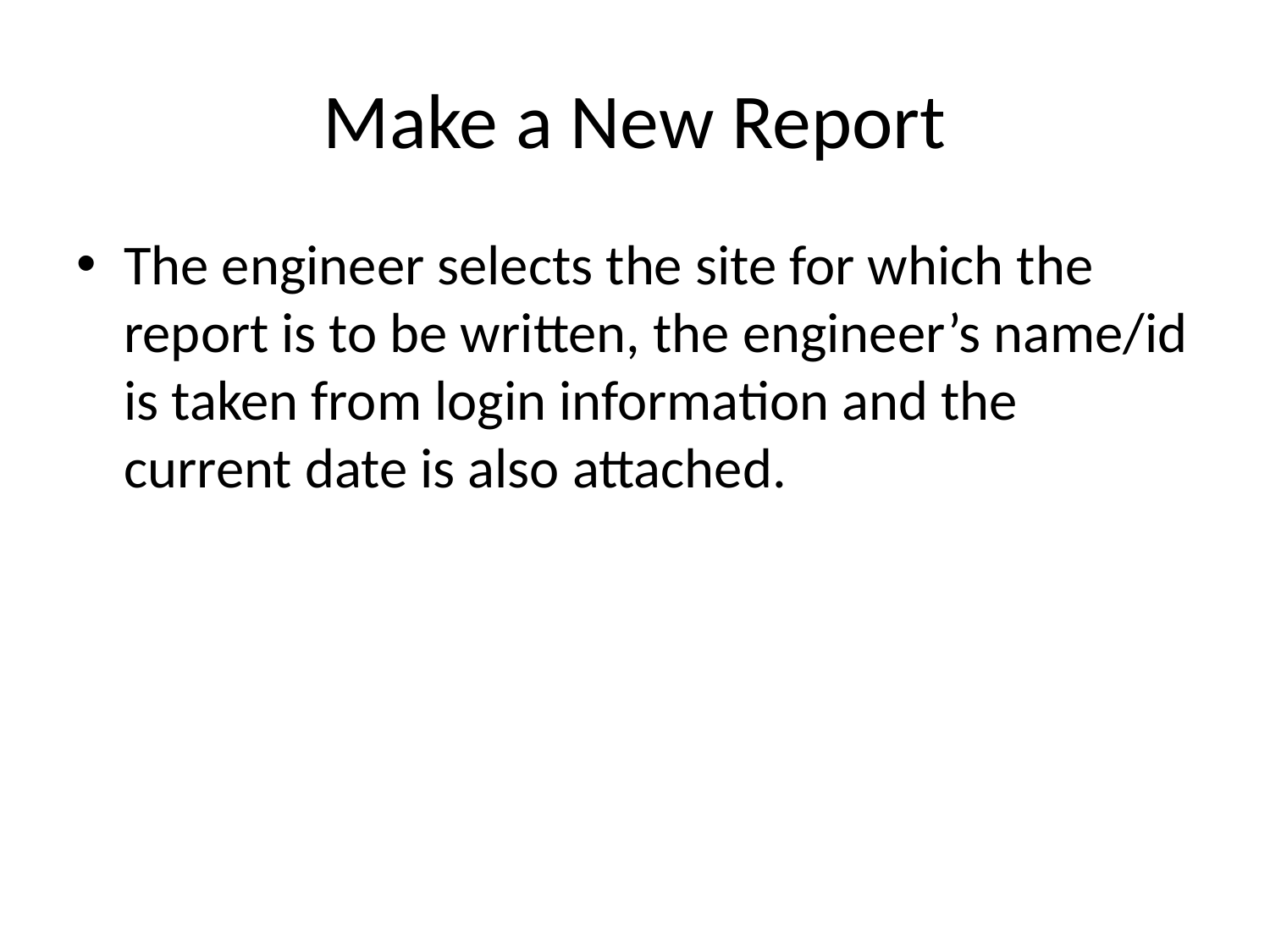

# Make a New Report
The engineer selects the site for which the report is to be written, the engineer’s name/id is taken from login information and the current date is also attached.